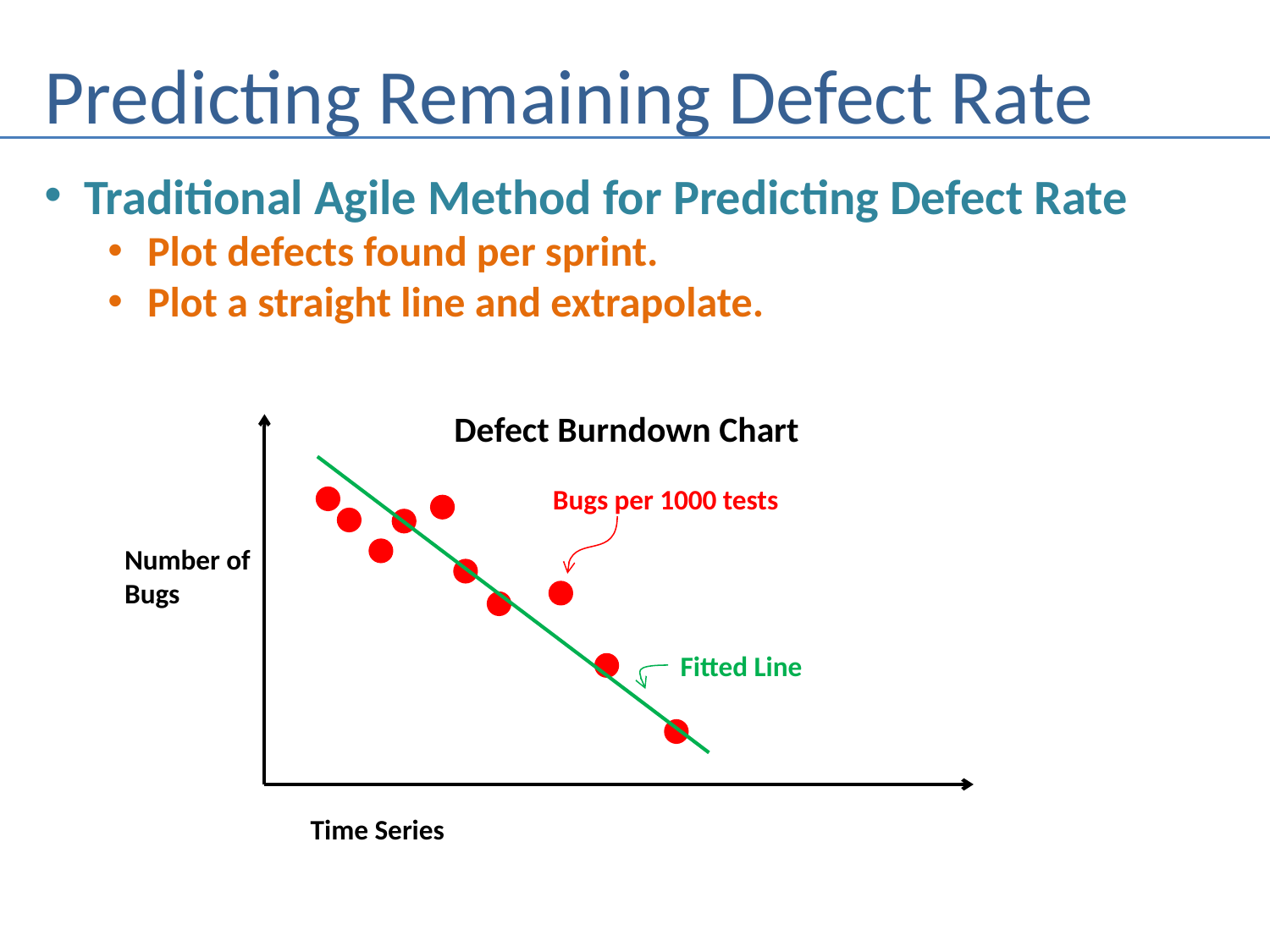

# Predicting Remaining Defect Rate
Traditional Agile Method for Predicting Defect Rate
Plot defects found per sprint.
Plot a straight line and extrapolate.
Defect Burndown Chart
Bugs per 1000 tests

Number of
Bugs

Fitted Line

Time Series